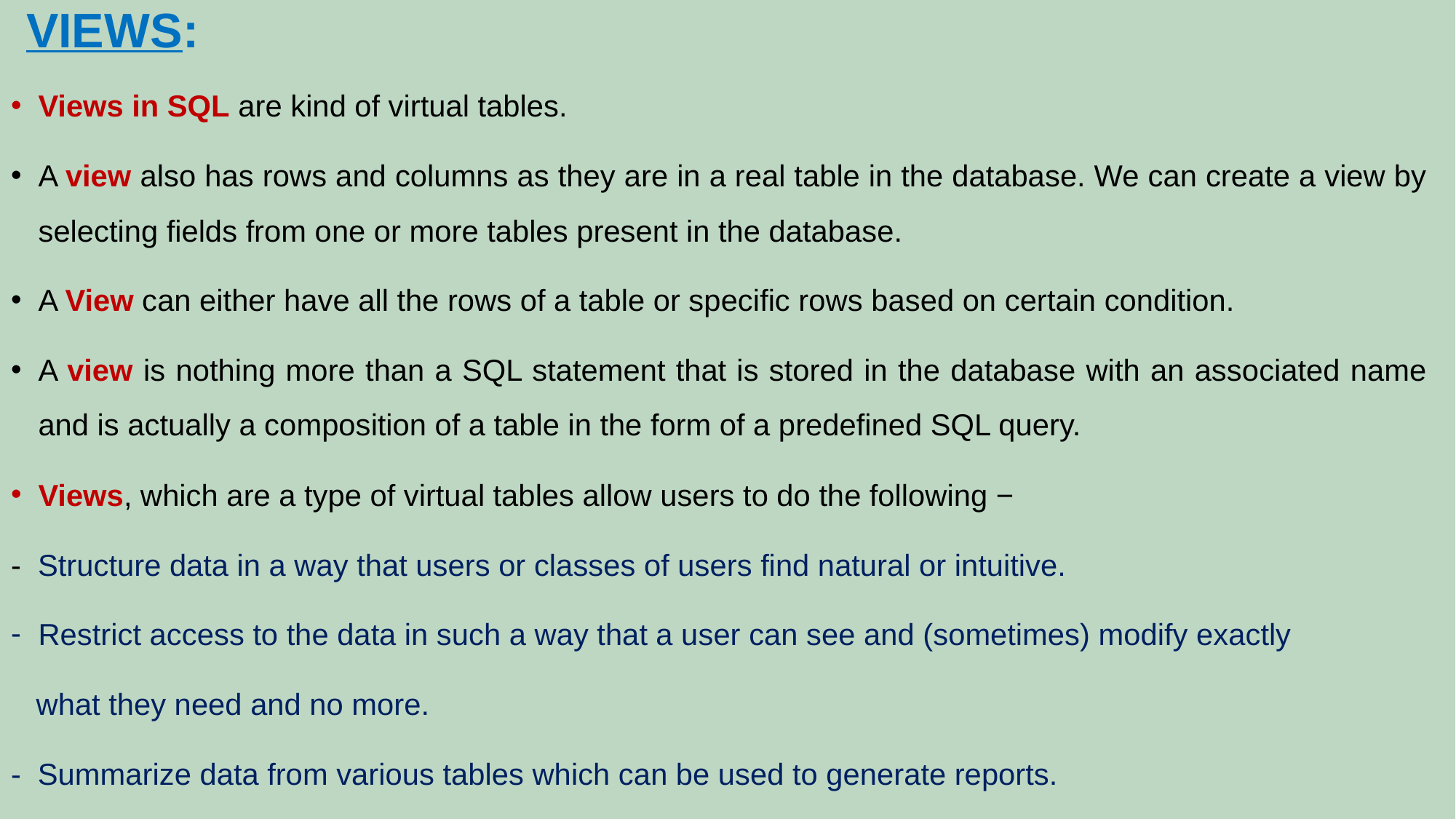

# VIEWS:
Views in SQL are kind of virtual tables.
A view also has rows and columns as they are in a real table in the database. We can create a view by selecting fields from one or more tables present in the database.
A View can either have all the rows of a table or specific rows based on certain condition.
A view is nothing more than a SQL statement that is stored in the database with an associated name and is actually a composition of a table in the form of a predefined SQL query.
Views, which are a type of virtual tables allow users to do the following −
-  Structure data in a way that users or classes of users find natural or intuitive.
Restrict access to the data in such a way that a user can see and (sometimes) modify exactly
   what they need and no more.
-  Summarize data from various tables which can be used to generate reports.